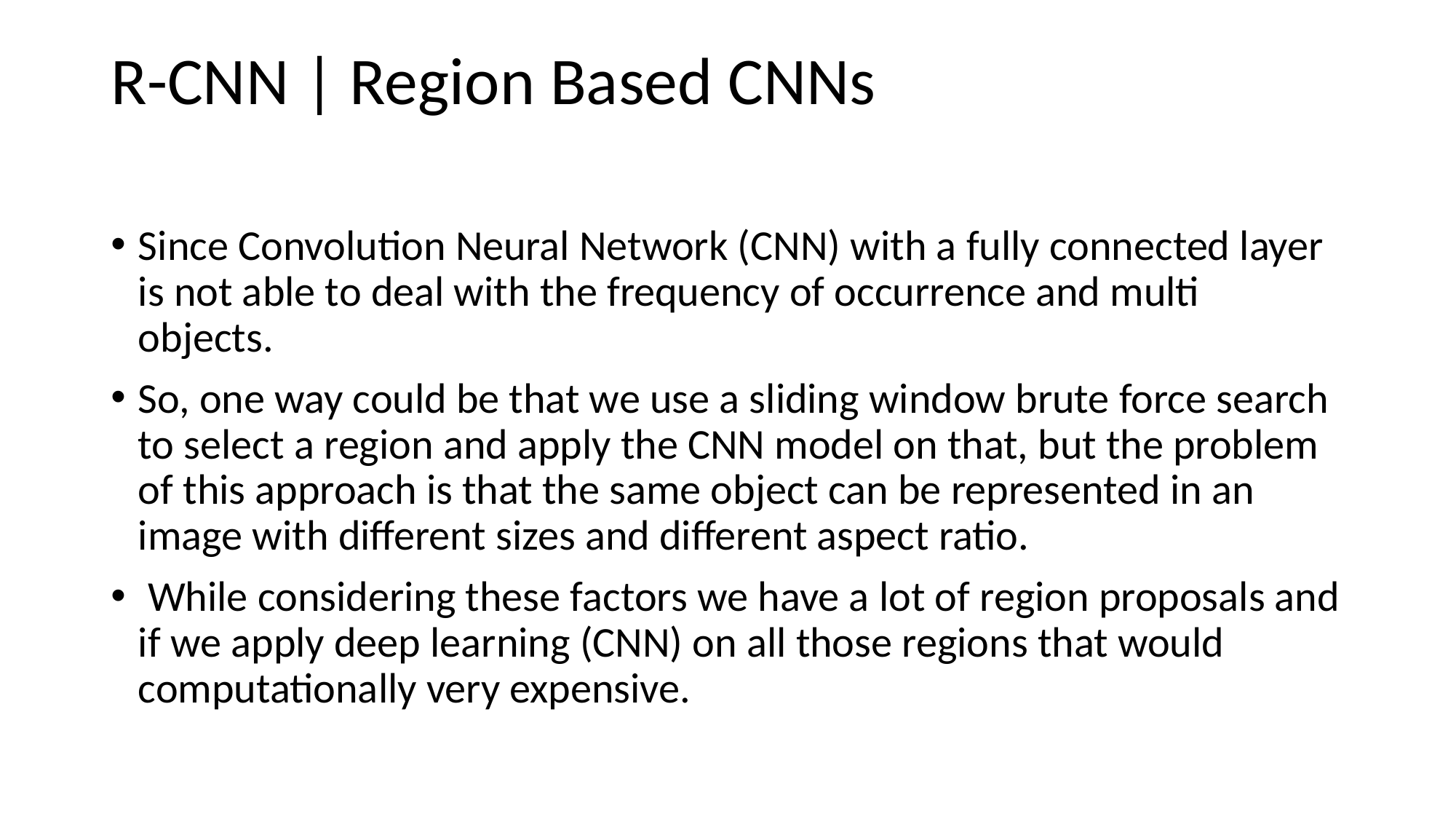

# R-CNN | Region Based CNNs
Since Convolution Neural Network (CNN) with a fully connected layer is not able to deal with the frequency of occurrence and multi objects.
So, one way could be that we use a sliding window brute force search to select a region and apply the CNN model on that, but the problem of this approach is that the same object can be represented in an image with different sizes and different aspect ratio.
 While considering these factors we have a lot of region proposals and if we apply deep learning (CNN) on all those regions that would computationally very expensive.